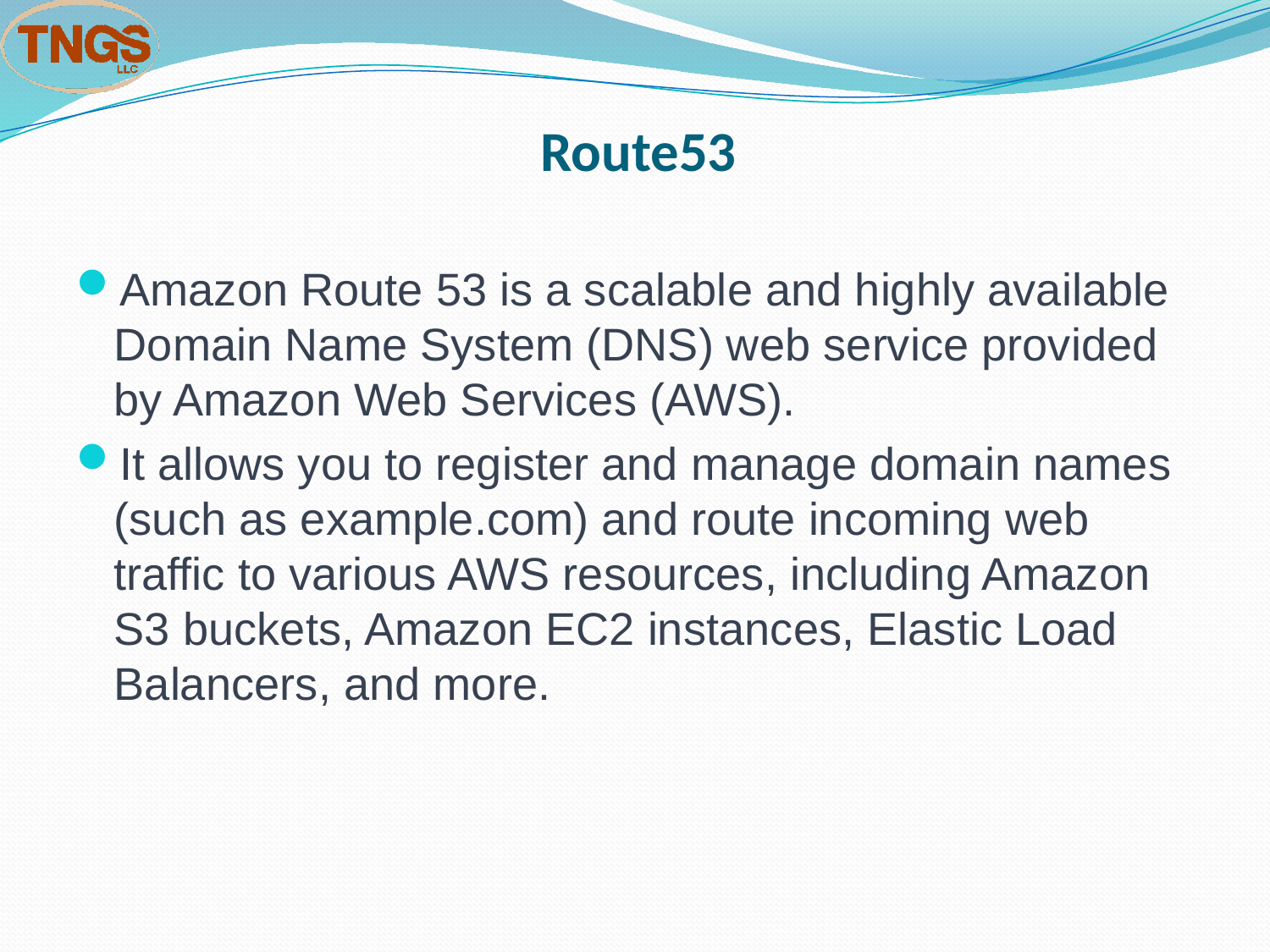

# Route53
Amazon Route 53 is a scalable and highly available Domain Name System (DNS) web service provided by Amazon Web Services (AWS).
It allows you to register and manage domain names (such as example.com) and route incoming web traffic to various AWS resources, including Amazon S3 buckets, Amazon EC2 instances, Elastic Load Balancers, and more.